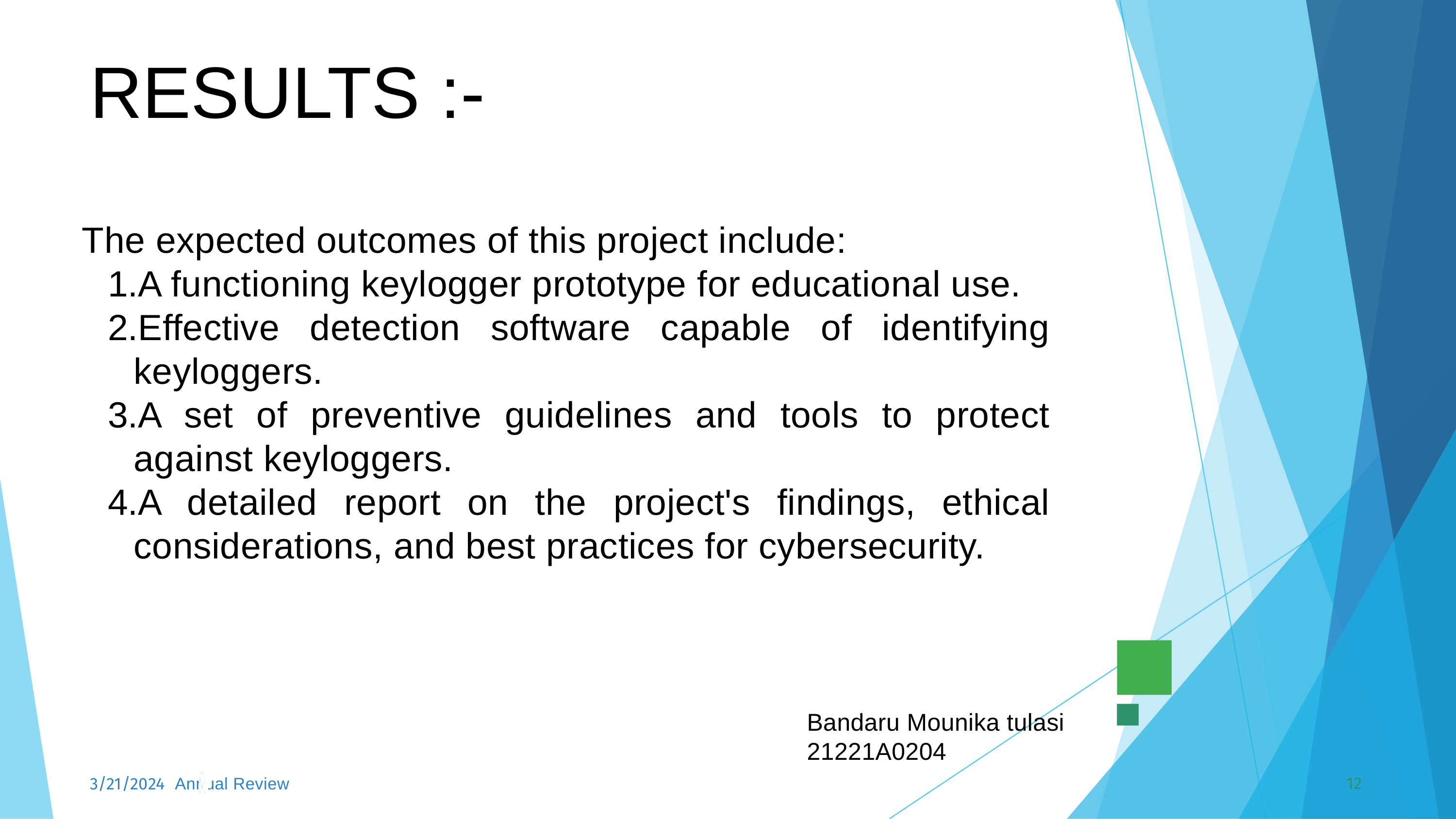

RESULTS :-
The expected outcomes of this project include:
A functioning keylogger prototype for educational use.
Effective detection software capable of identifying keyloggers.
A set of preventive guidelines and tools to protect against keyloggers.
A detailed report on the project's findings, ethical considerations, and best practices for cybersecurity.

Bandaru Mounika tulasi
21221A0204

12
3/21/2024  Annual Review